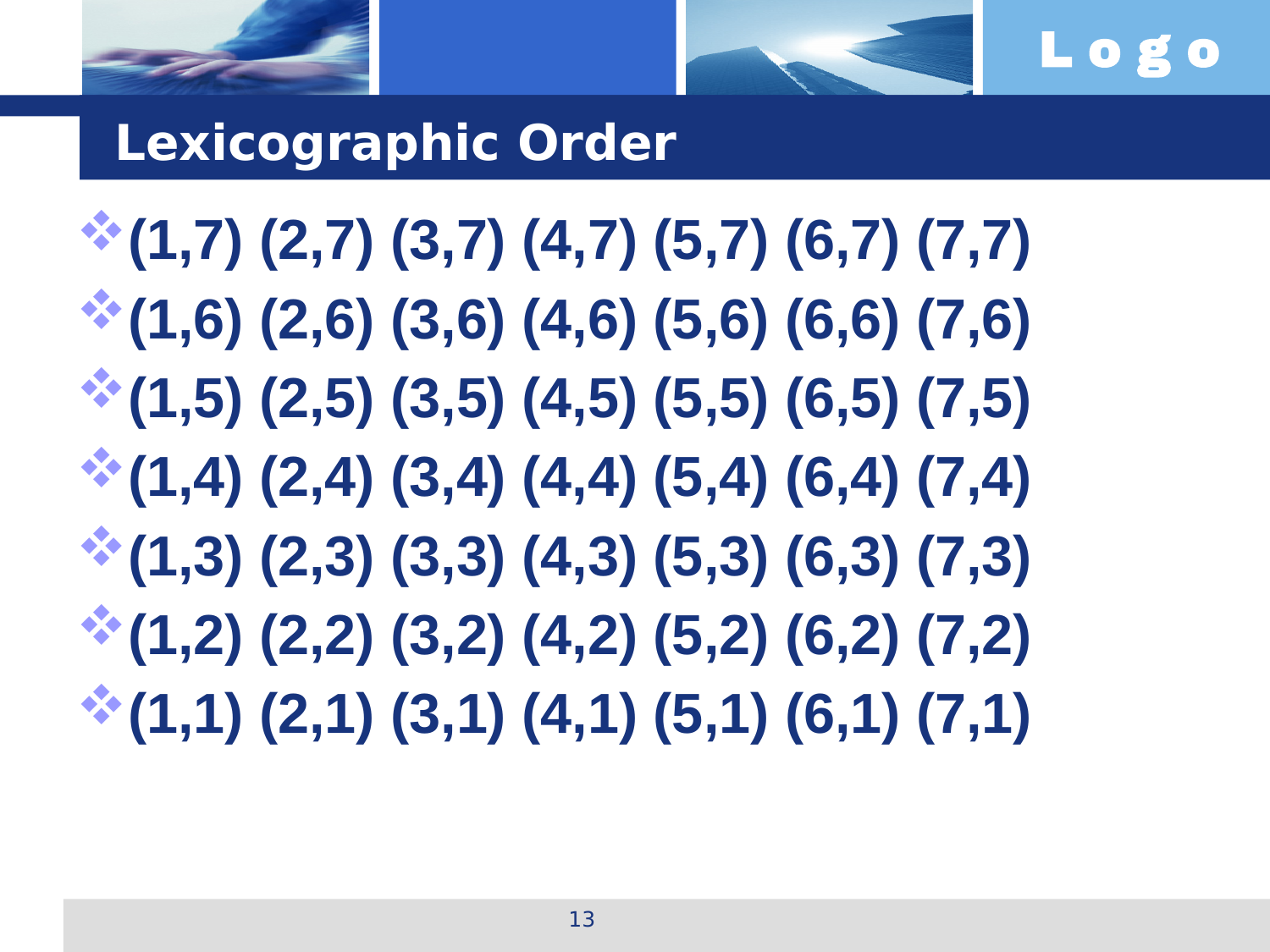

# Lexicographic Order
(1,7) (2,7) (3,7) (4,7) (5,7) (6,7) (7,7)
(1,6) (2,6) (3,6) (4,6) (5,6) (6,6) (7,6)
(1,5) (2,5) (3,5) (4,5) (5,5) (6,5) (7,5)
(1,4) (2,4) (3,4) (4,4) (5,4) (6,4) (7,4)
(1,3) (2,3) (3,3) (4,3) (5,3) (6,3) (7,3)
(1,2) (2,2) (3,2) (4,2) (5,2) (6,2) (7,2)
(1,1) (2,1) (3,1) (4,1) (5,1) (6,1) (7,1)

13